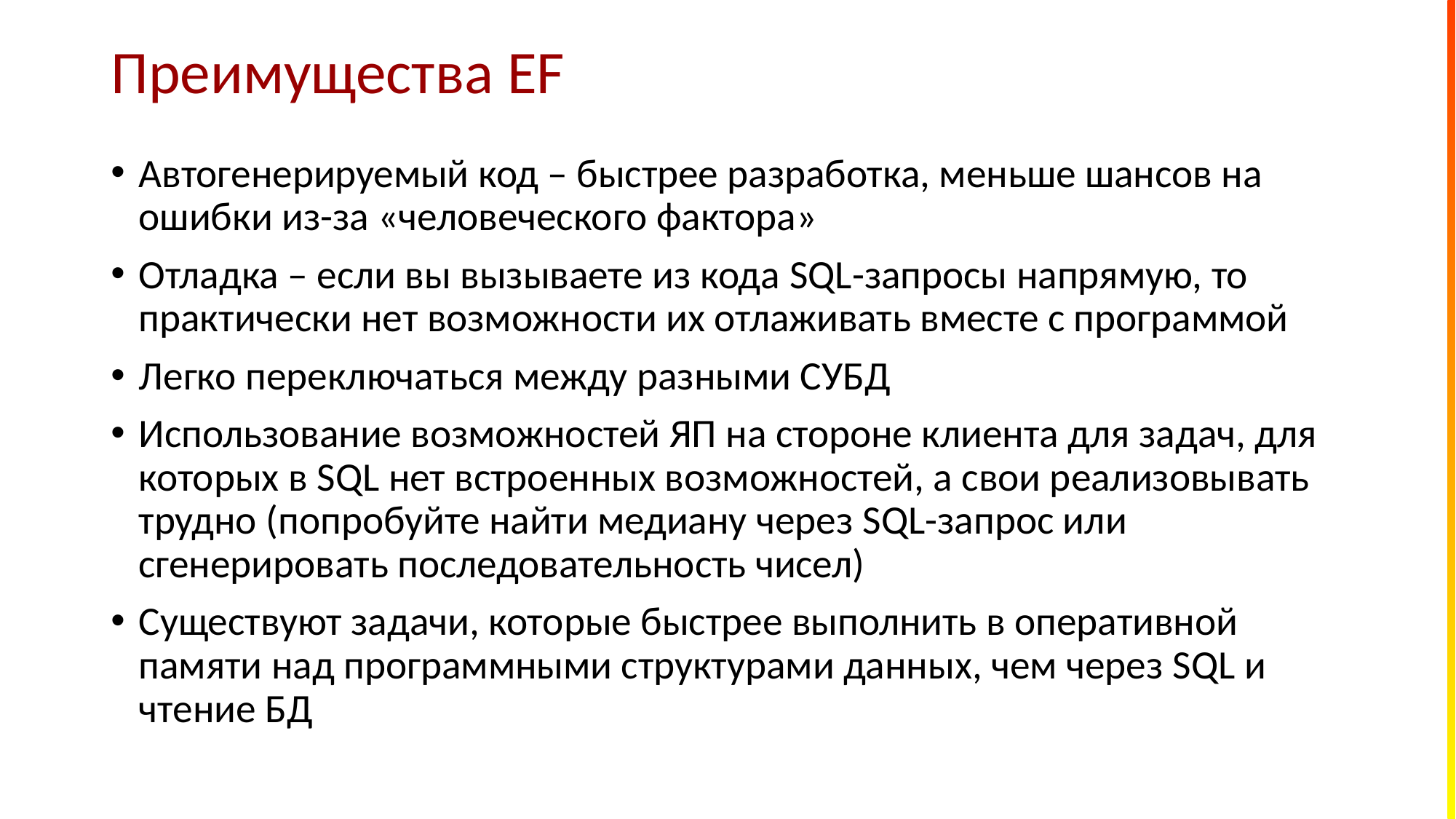

# Преимущества EF
Автогенерируемый код – быстрее разработка, меньше шансов на ошибки из-за «человеческого фактора»
Отладка – если вы вызываете из кода SQL-запросы напрямую, то практически нет возможности их отлаживать вместе с программой
Легко переключаться между разными СУБД
Использование возможностей ЯП на стороне клиента для задач, для которых в SQL нет встроенных возможностей, а свои реализовывать трудно (попробуйте найти медиану через SQL-запрос или сгенерировать последовательность чисел)
Существуют задачи, которые быстрее выполнить в оперативной памяти над программными структурами данных, чем через SQL и чтение БД